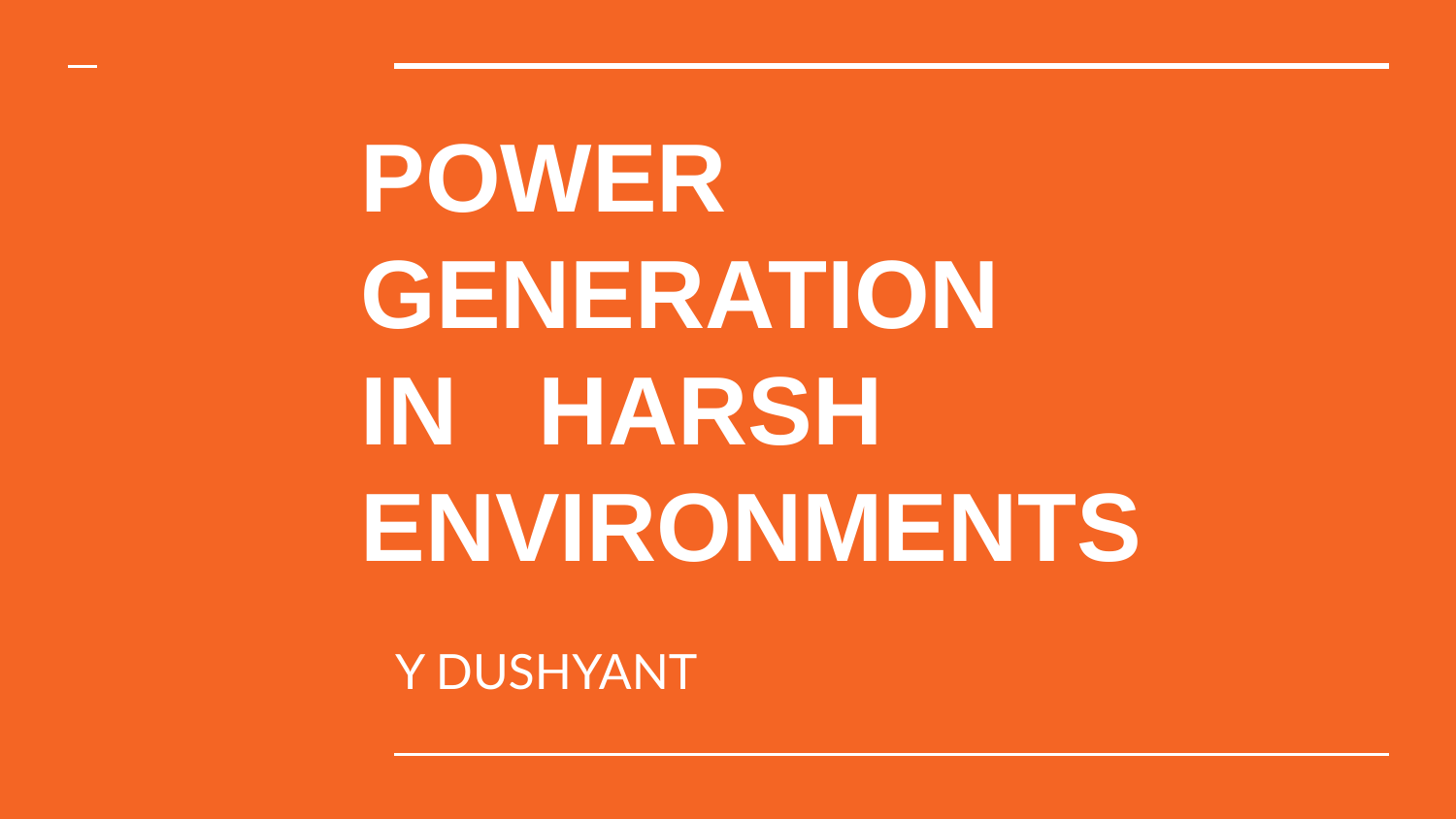

# POWER  GENERATION
IN   HARSH ENVIRONMENTS
Y DUSHYANT